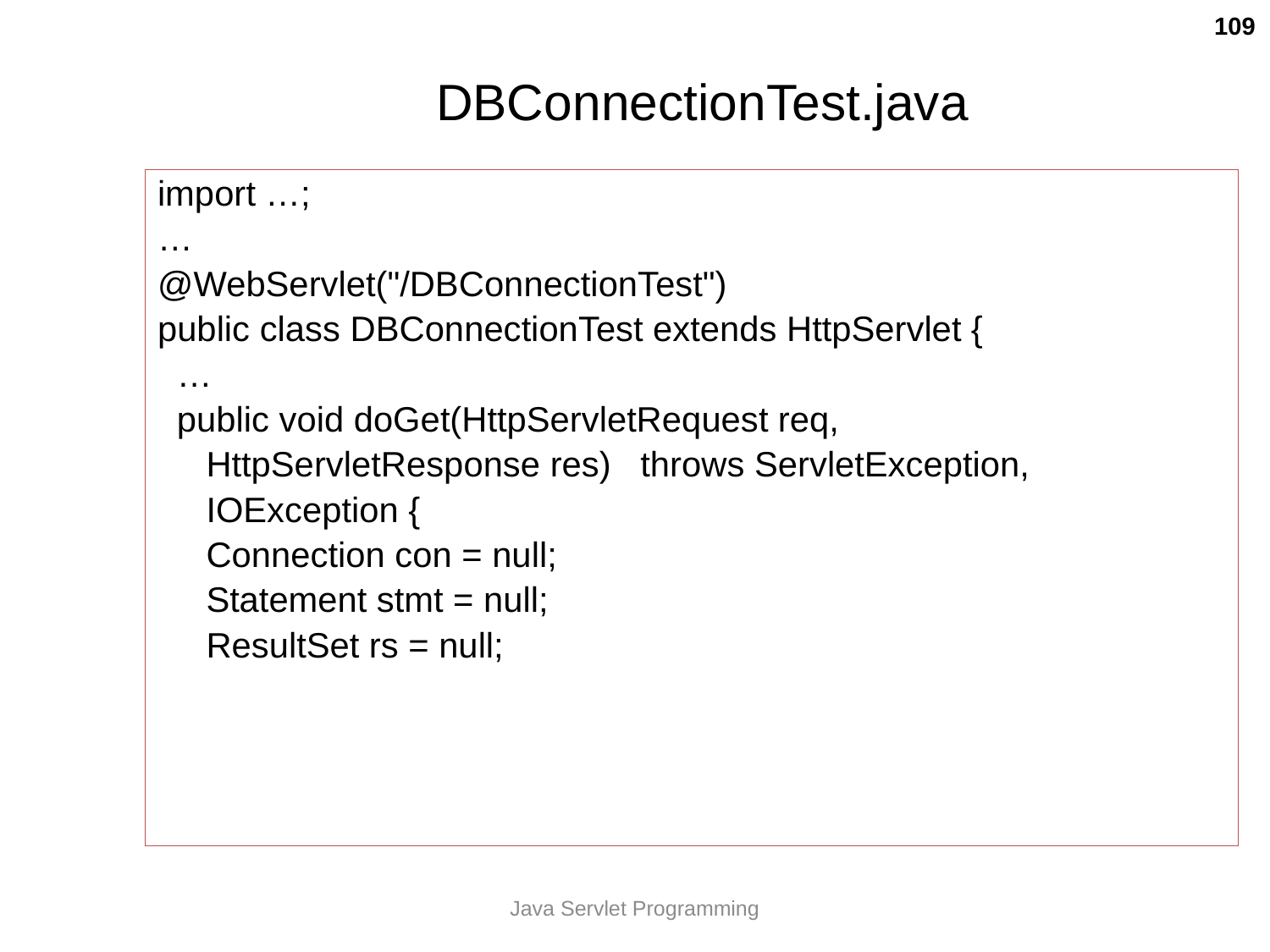

109
# DBConnectionTest.java
import …;
…
@WebServlet("/DBConnectionTest")
public class DBConnectionTest extends HttpServlet {
  …
  public void doGet(HttpServletRequest req,
     HttpServletResponse res)   throws ServletException,
     IOException {
     Connection con = null;
     Statement stmt = null;
     ResultSet rs = null;

Java Servlet Programming